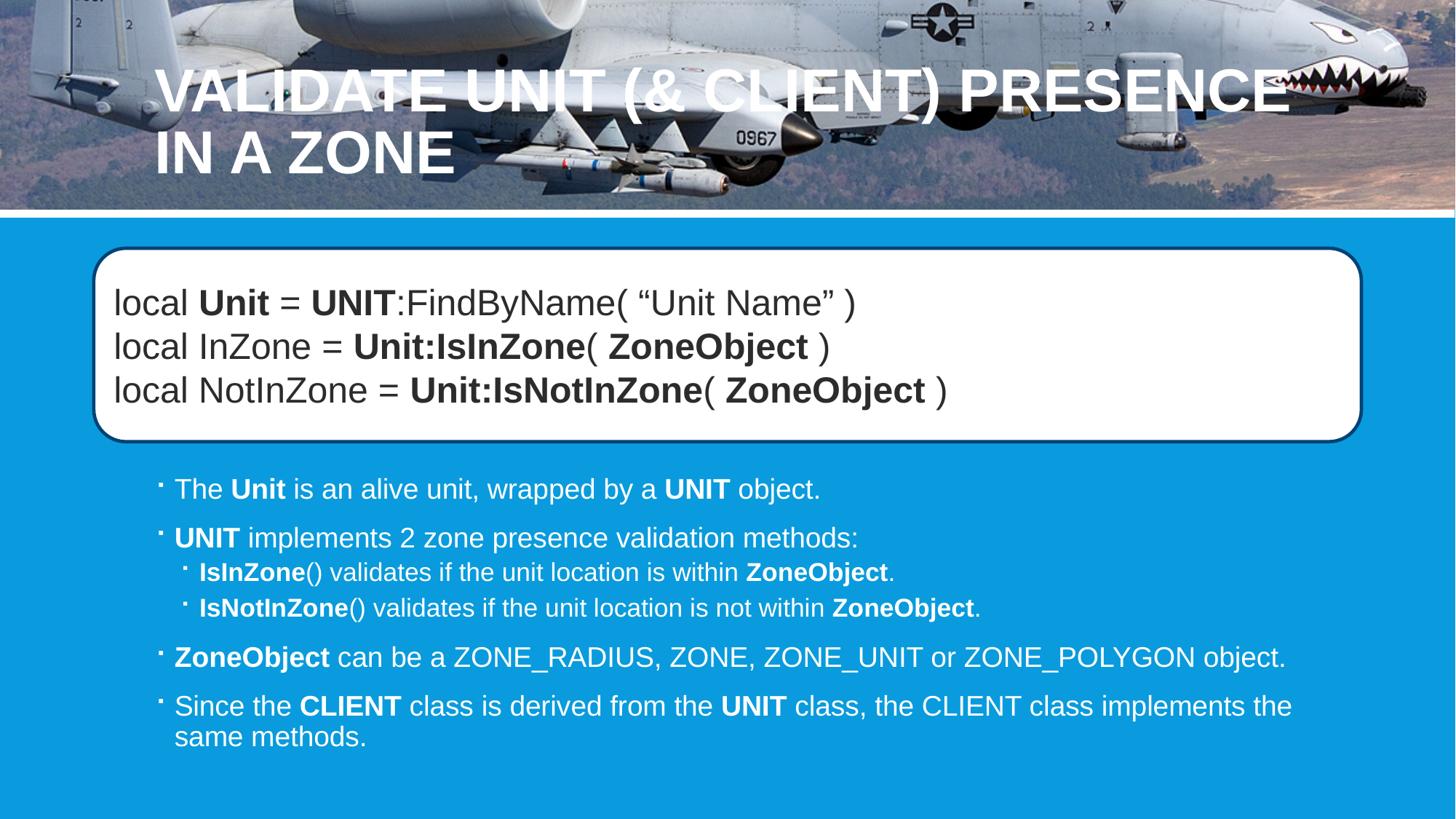

# Validate UNIT (& CLIENT) presence in a zone
local Unit = UNIT:FindByName( “Unit Name” )
local InZone = Unit:IsInZone( ZoneObject )
local NotInZone = Unit:IsNotInZone( ZoneObject )
The Unit is an alive unit, wrapped by a UNIT object.
UNIT implements 2 zone presence validation methods:
IsInZone() validates if the unit location is within ZoneObject.
IsNotInZone() validates if the unit location is not within ZoneObject.
ZoneObject can be a ZONE_RADIUS, ZONE, ZONE_UNIT or ZONE_POLYGON object.
Since the CLIENT class is derived from the UNIT class, the CLIENT class implements the same methods.